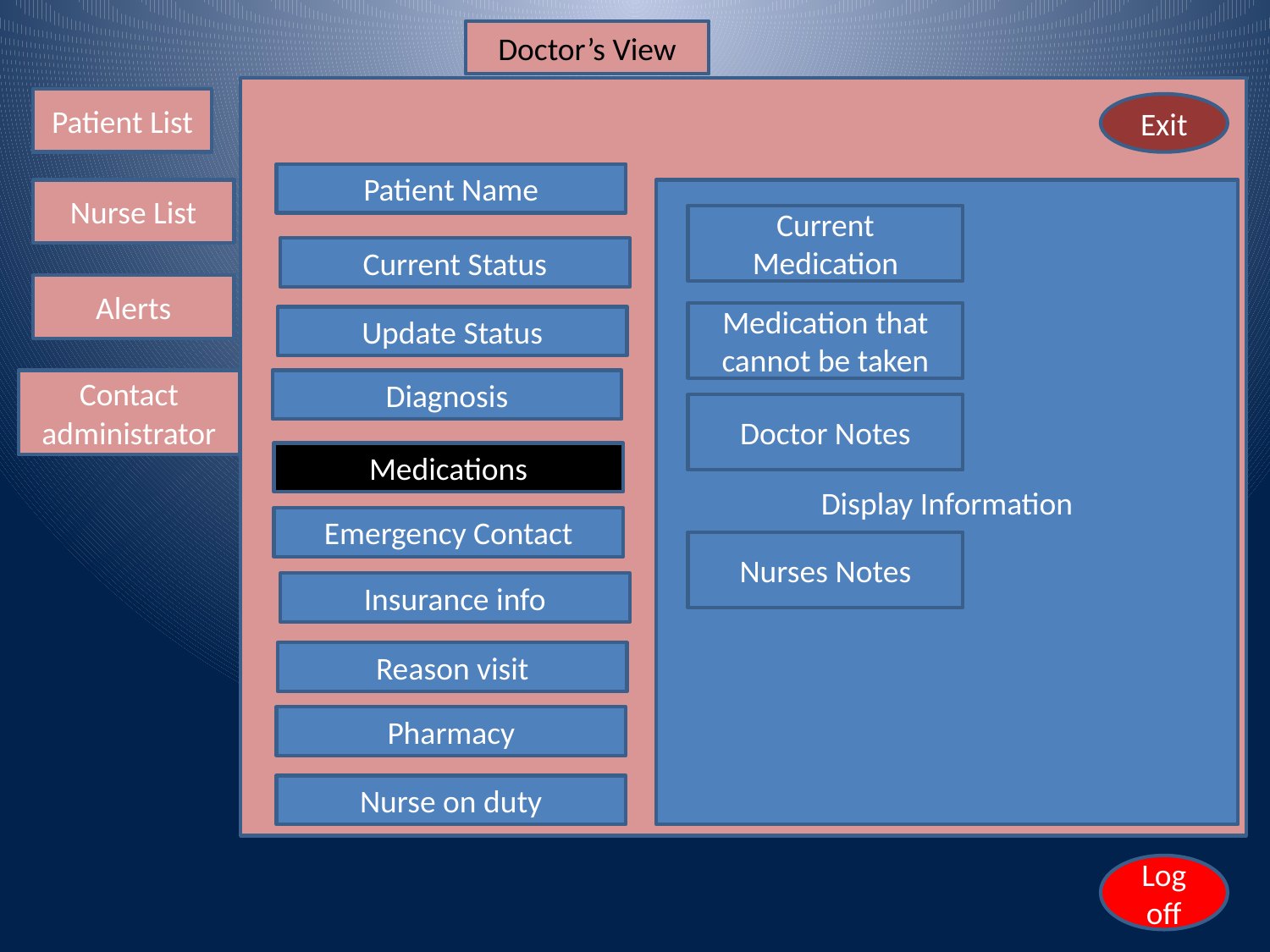

Doctor’s View

Patient List
Exit
Patient Name
Nurse List
Display Information
Current Medication
Current Status
Alerts
Medication that cannot be taken
Update Status
Contact administrator
Diagnosis
Doctor Notes
Medications
Emergency Contact
Nurses Notes
Insurance info
Reason visit
Pharmacy
Nurse on duty
Log off